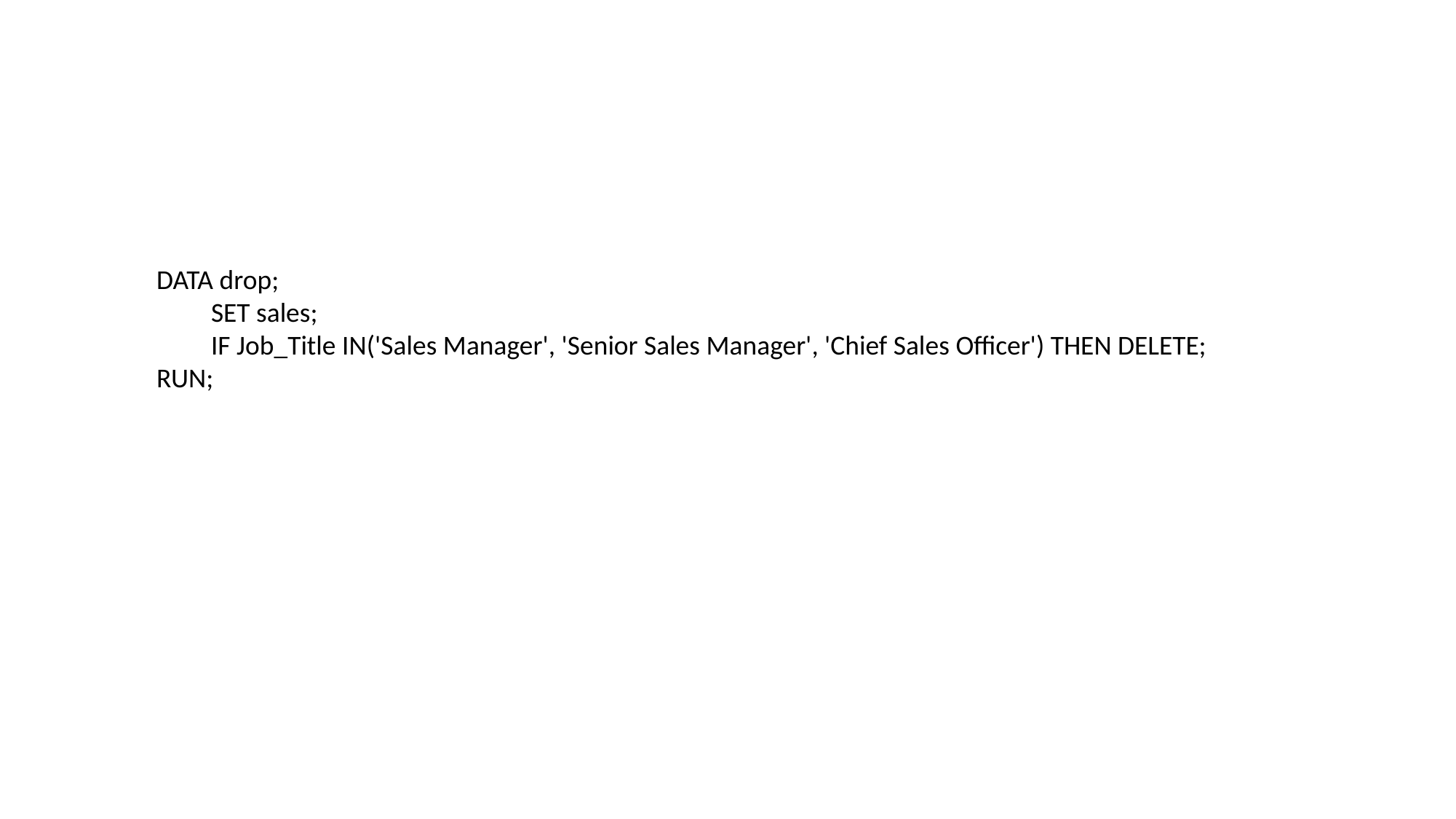

DATA drop;
SET sales;
IF Job_Title IN('Sales Manager', 'Senior Sales Manager', 'Chief Sales Officer') THEN DELETE;
RUN;